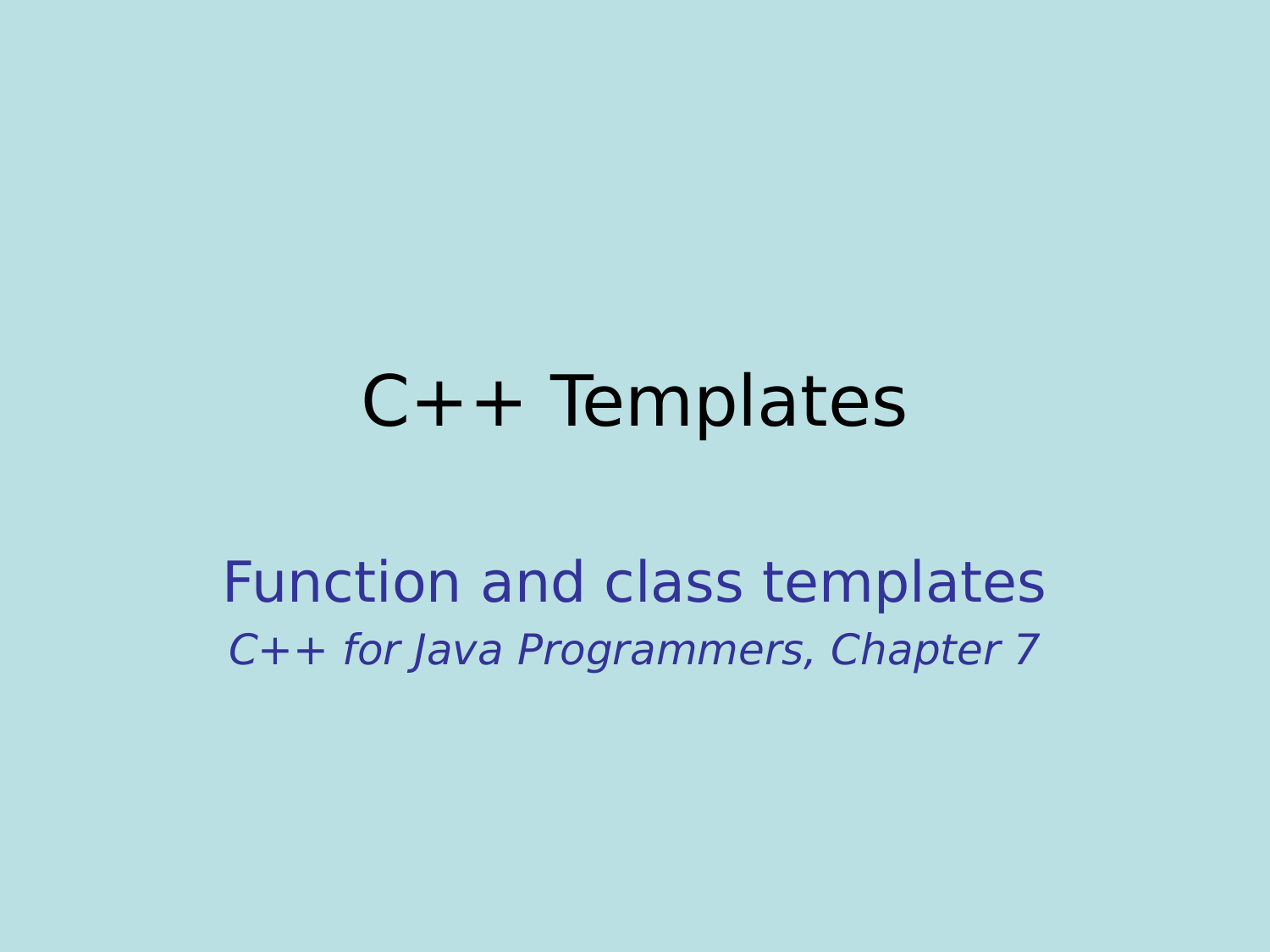

# C++ Templates
Function and class templates
C++ for Java Programmers, Chapter 7